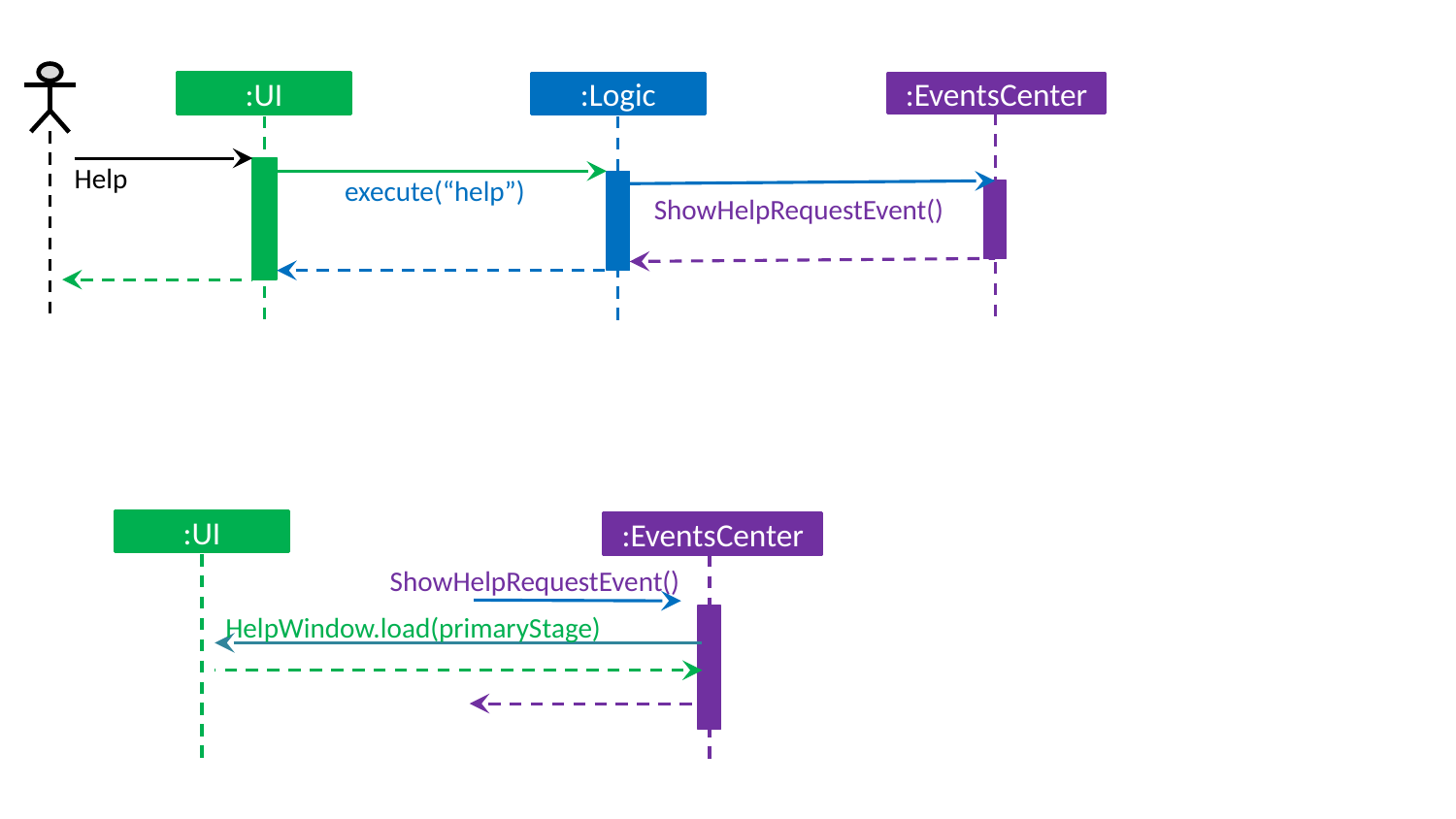

:UI
:Logic
:EventsCenter

Help

execute(“help”)

ShowHelpRequestEvent()
:UI
:EventsCenter
ShowHelpRequestEvent()

HelpWindow.load(primaryStage)